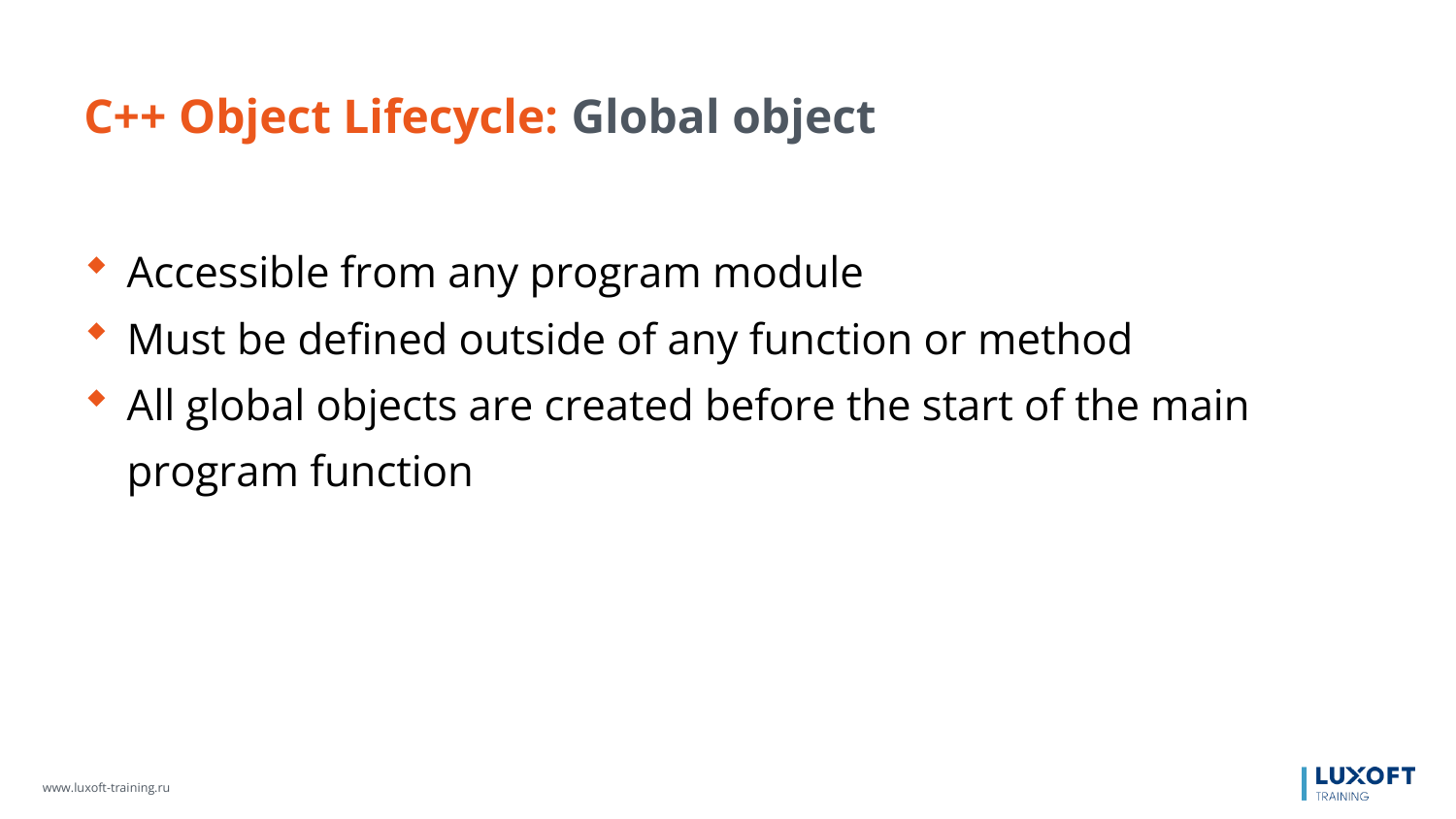

C++ Object Lifecycle: Global object
Accessible from any program module
Must be defined outside of any function or method
All global objects are created before the start of the main program function